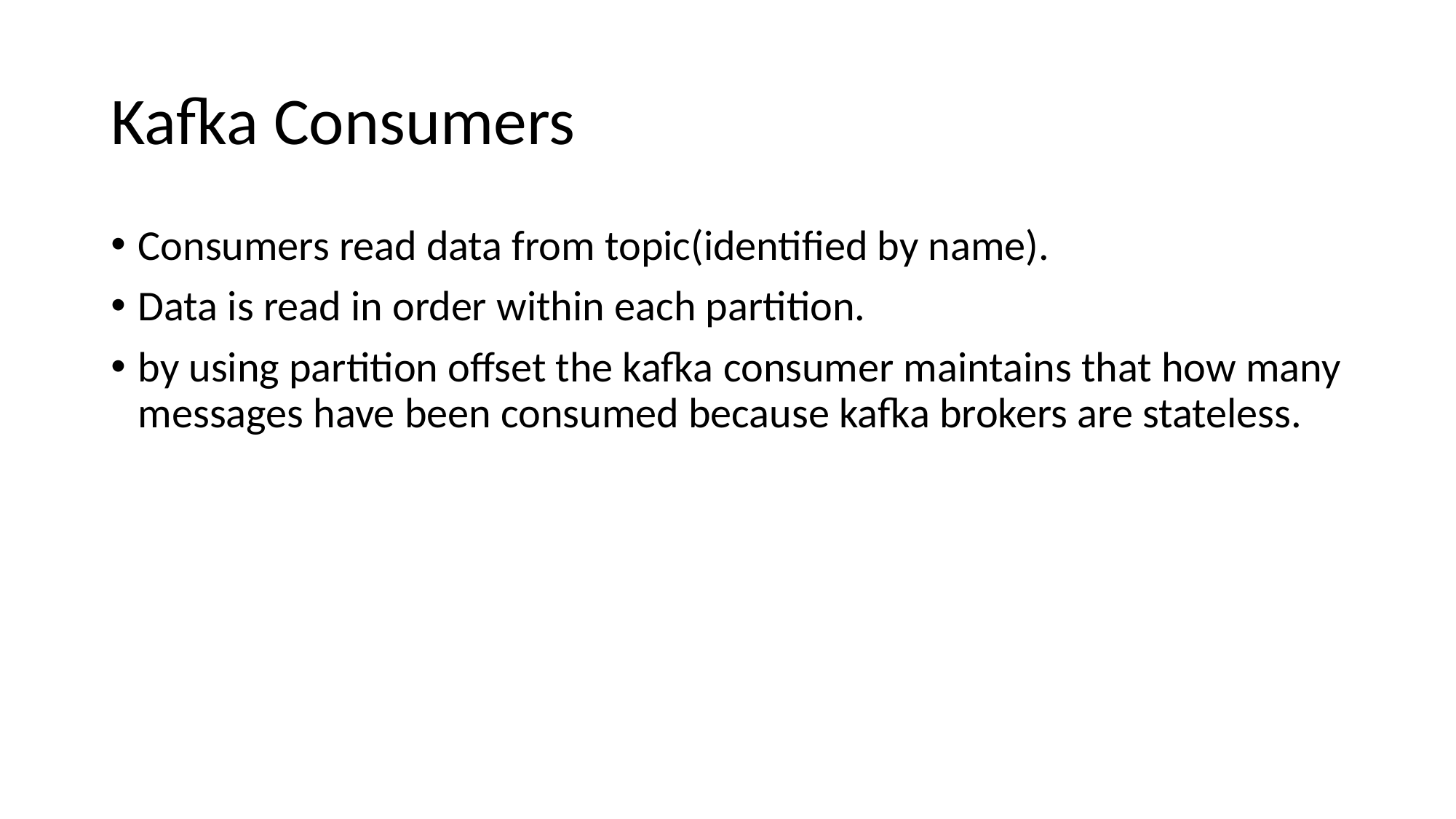

# Kafka Consumers
Consumers read data from topic(identified by name).
Data is read in order within each partition.
by using partition offset the kafka consumer maintains that how many messages have been consumed because kafka brokers are stateless.